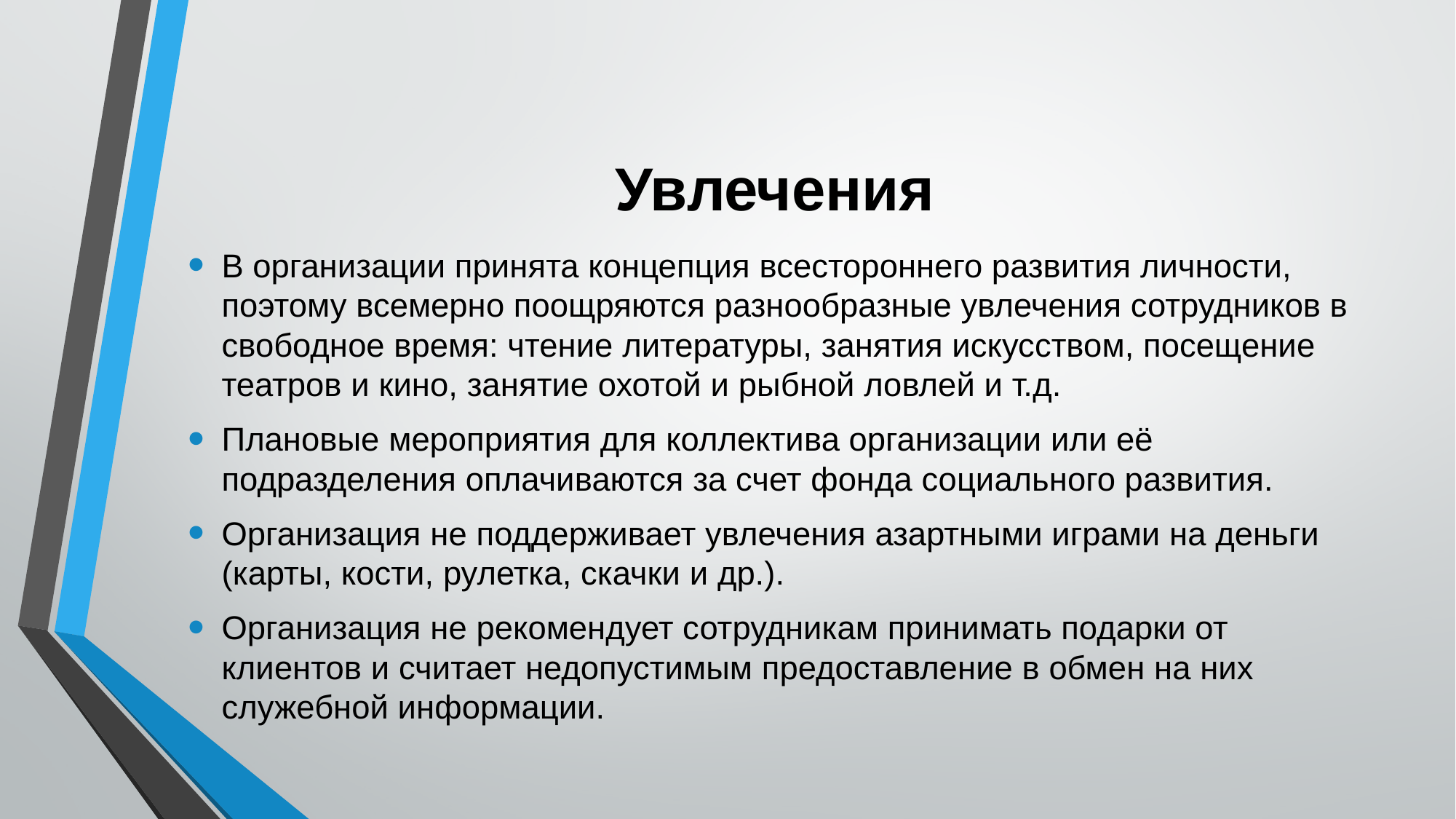

# Увлечения
В организации принята концепция всестороннего развития личности, поэтому всемерно поощряются разнообразные увлечения сотрудников в свободное время: чтение литературы, занятия искусством, посещение театров и кино, занятие охотой и рыбной ловлей и т.д.
Плановые мероприятия для коллектива организации или её подразделения оплачиваются за счет фонда социального развития.
Организация не поддерживает увлечения азартными играми на деньги (карты, кости, рулетка, скачки и др.).
Организация не рекомендует сотрудникам принимать подарки от клиентов и считает недопустимым предоставление в обмен на них служебной информации.